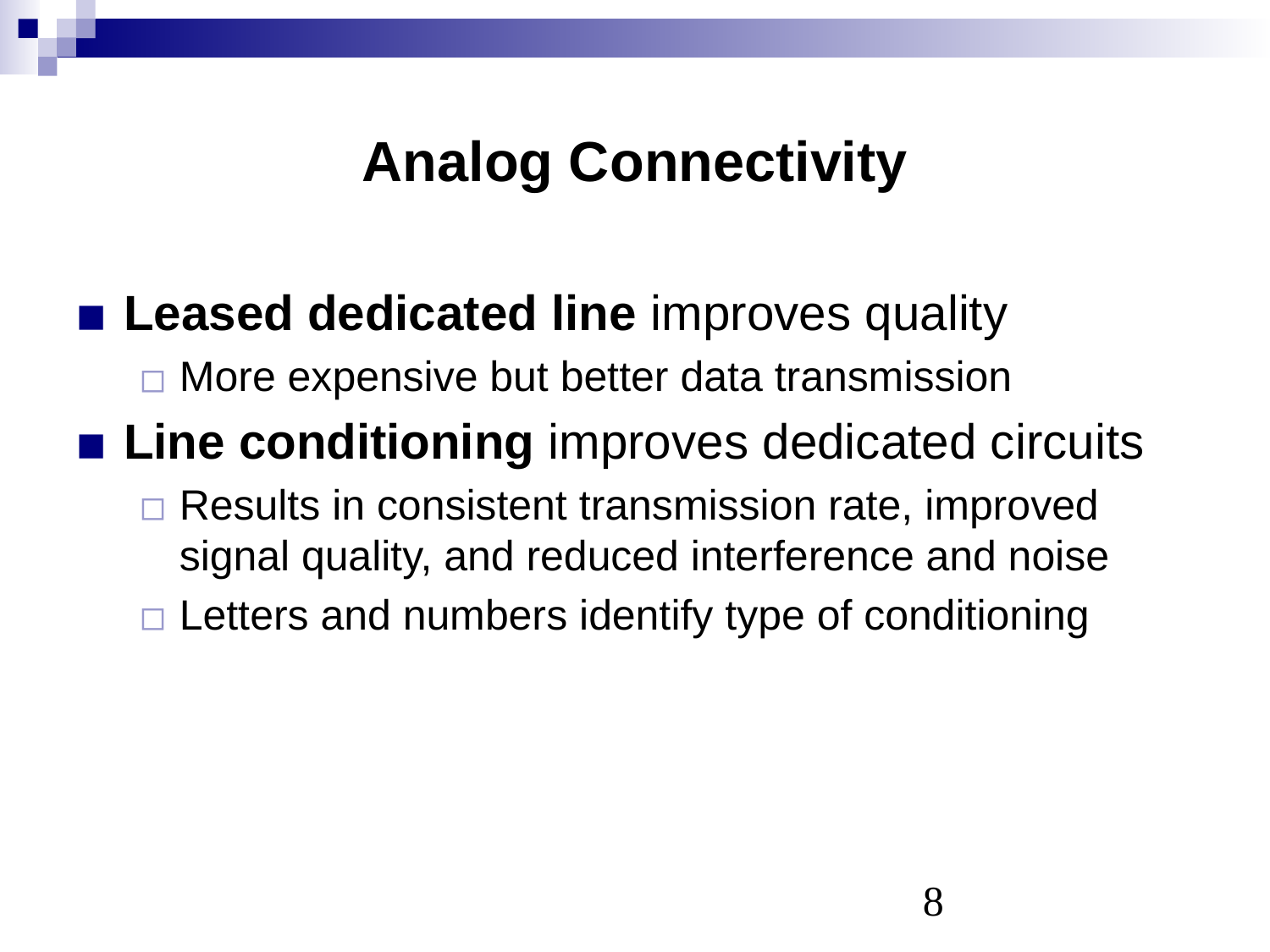

# Analog Connectivity
Leased dedicated line improves quality
More expensive but better data transmission
Line conditioning improves dedicated circuits
Results in consistent transmission rate, improved signal quality, and reduced interference and noise
Letters and numbers identify type of conditioning
8